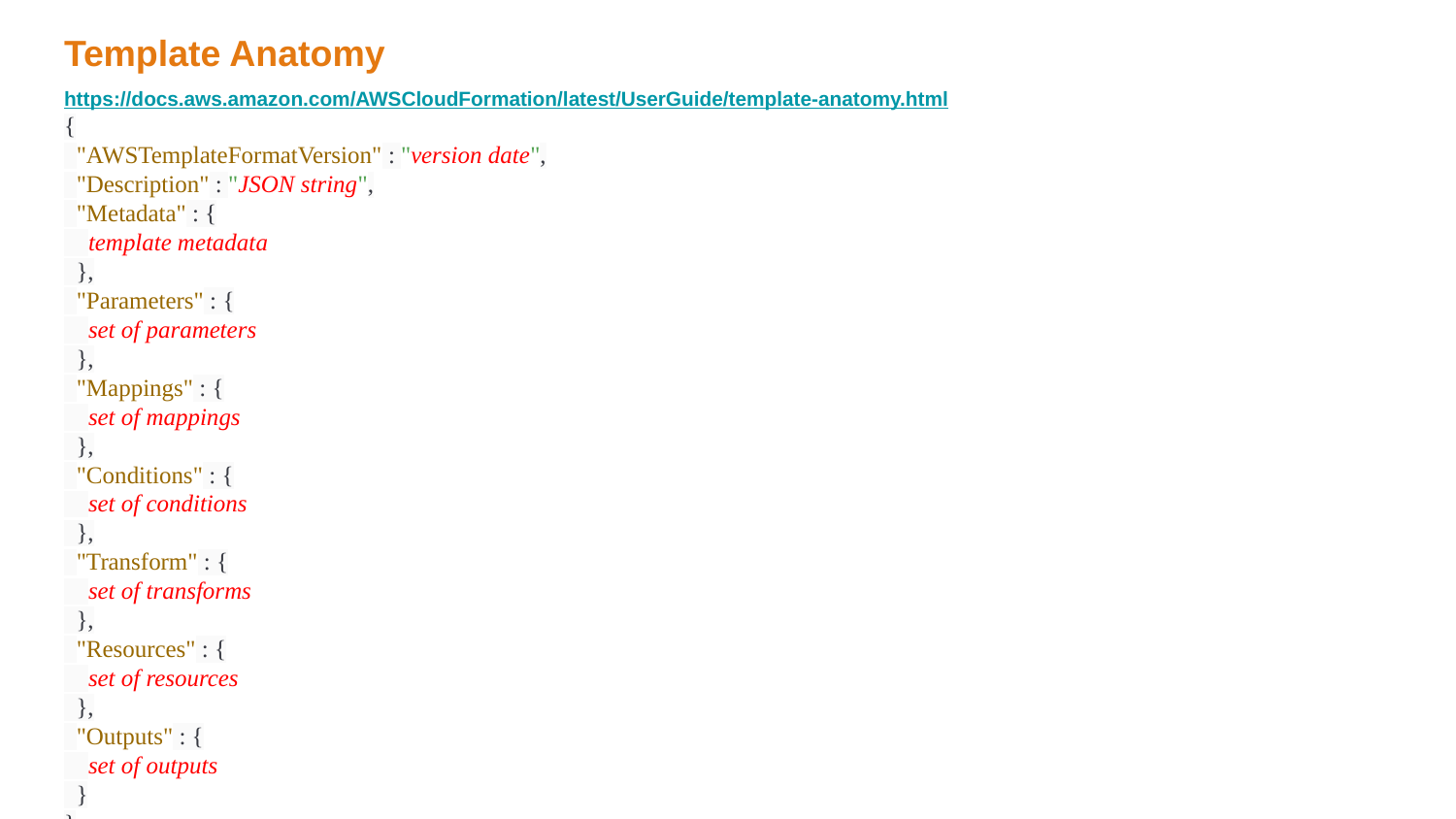

Template Anatomy
https://docs.aws.amazon.com/AWSCloudFormation/latest/UserGuide/template-anatomy.html
{
  "AWSTemplateFormatVersion" : "version date",
  "Description" : "JSON string",
  "Metadata" : {
    template metadata
  },
  "Parameters" : {
    set of parameters
  },
  "Mappings" : {
    set of mappings
  },
  "Conditions" : {
    set of conditions
  },
  "Transform" : {
    set of transforms
  },
  "Resources" : {
    set of resources
  },
  "Outputs" : {
    set of outputs
  }
}